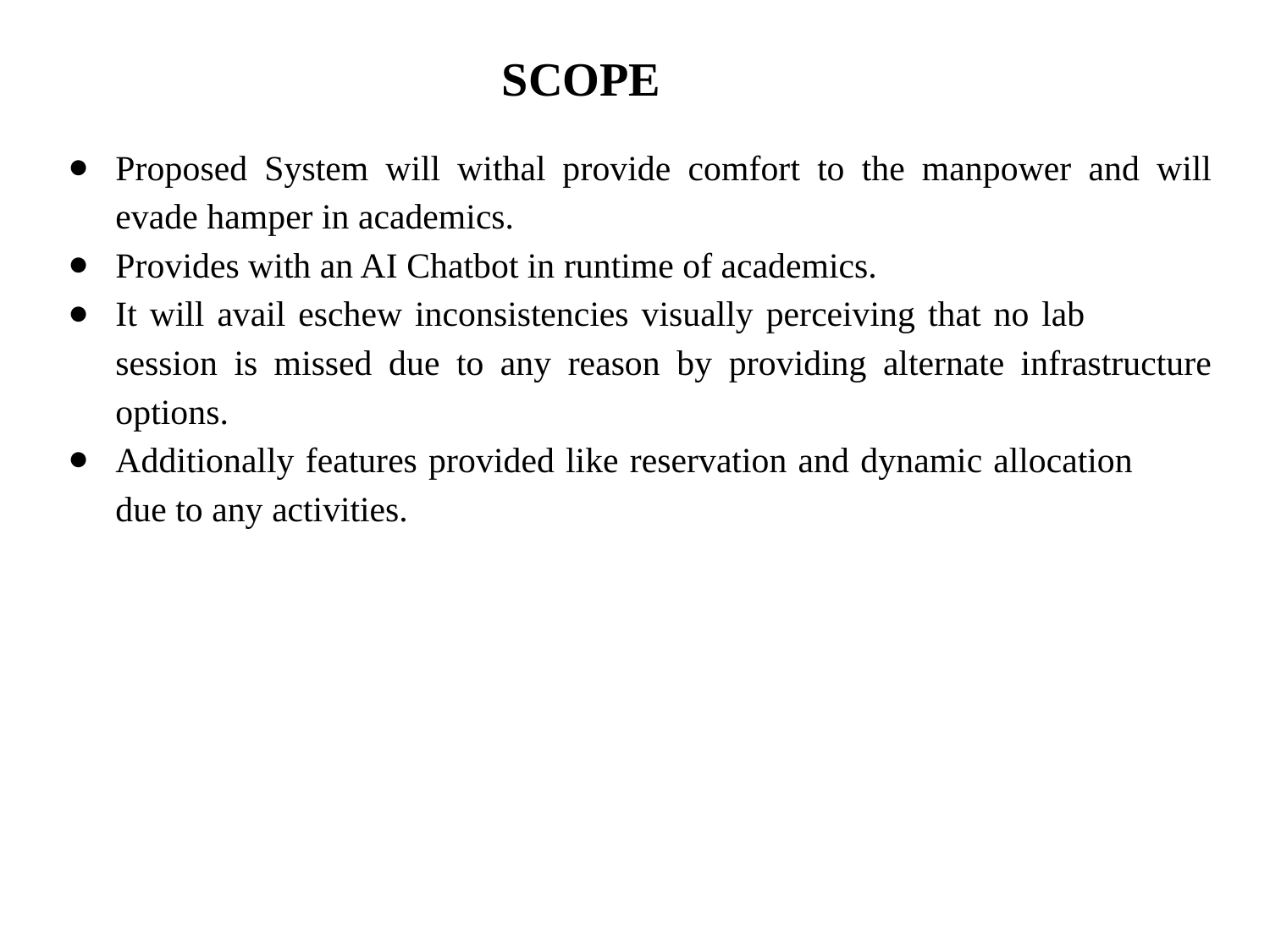

# SCOPE
Proposed System will withal provide comfort to the manpower and will evade hamper in academics.
Provides with an AI Chatbot in runtime of academics.
It will avail eschew inconsistencies visually perceiving that no lab           session is missed due to any reason by providing alternate infrastructure options.
Additionally features provided like reservation and dynamic allocation        due to any activities.